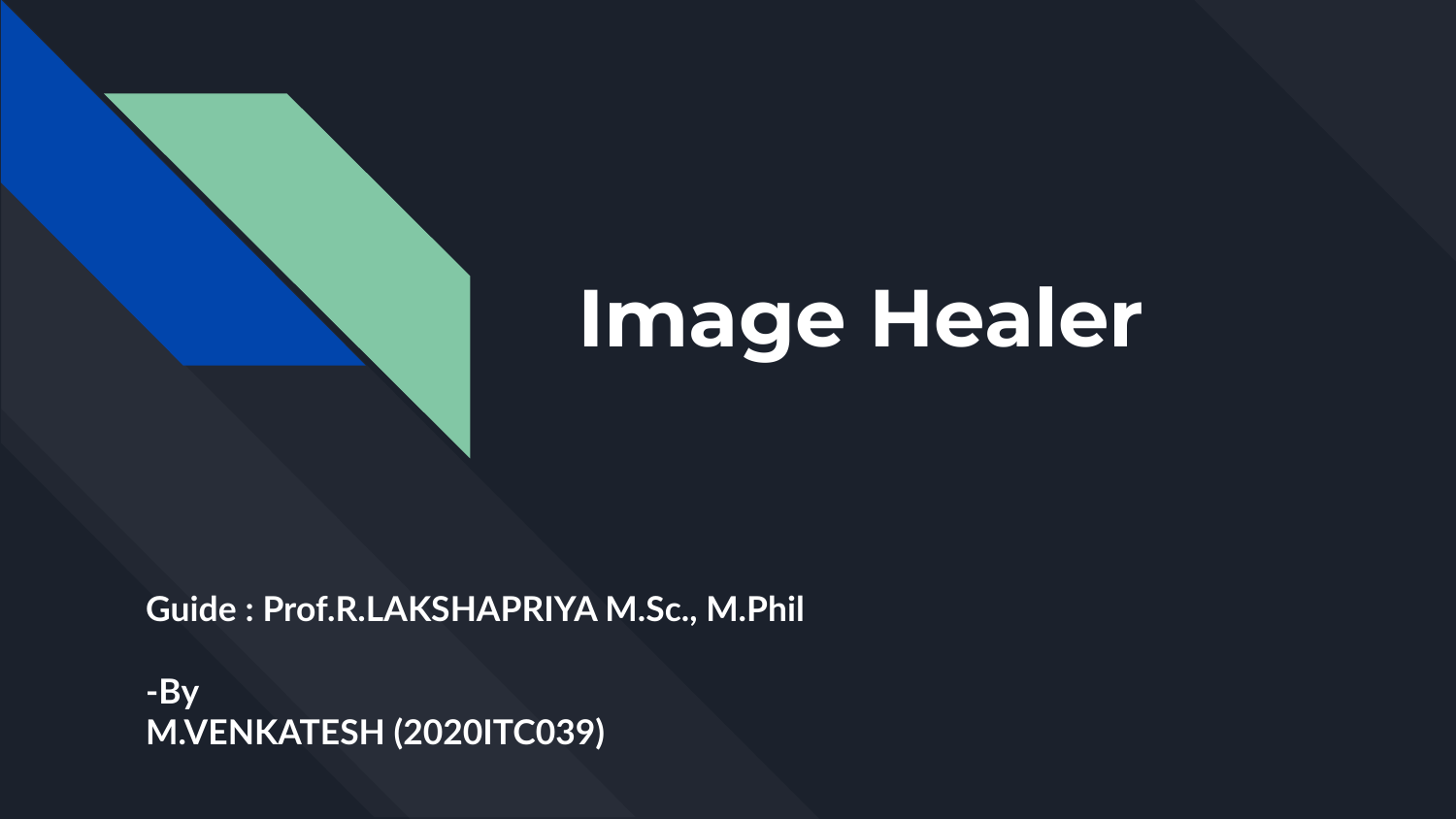

# Image Healer
Guide : Prof.R.LAKSHAPRIYA M.Sc., M.Phil

-By
M.VENKATESH (2020ITC039)